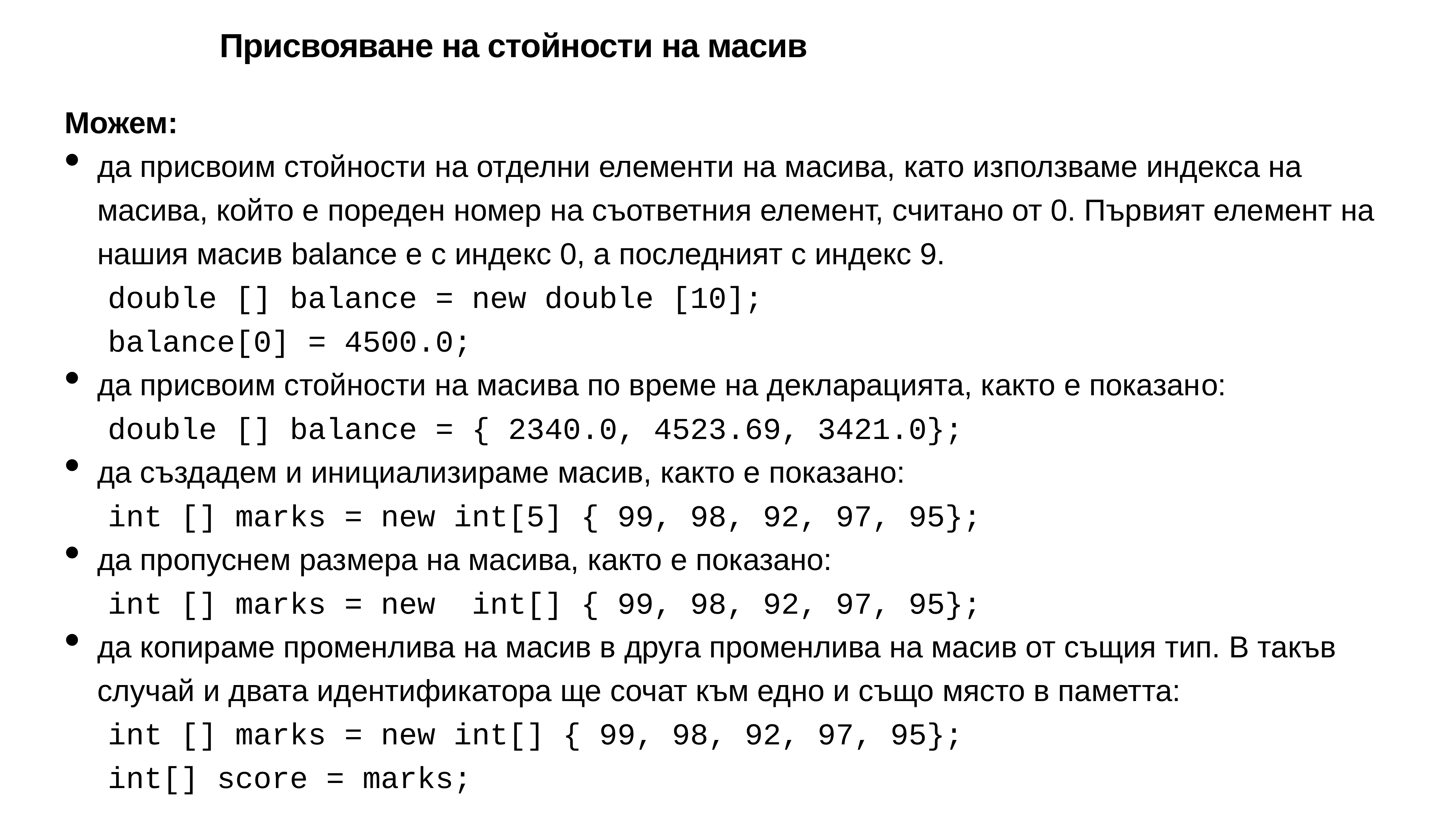

# Присвояване на стойности на масив
Можем:
да присвоим стойности на отделни елементи на масива, като използваме индекса на масива, който е пореден номер на съответния елемент, считано от 0. Първият елемент на нашия масив balance е с индекс 0, а последният с индекс 9.
double [] balance = new double [10];
balance[0] = 4500.0;
да присвоим стойности на масива по време на декларацията, както е показано:
double [] balance = { 2340.0, 4523.69, 3421.0};
да създадем и инициализираме масив, както е показано:
int [] marks = new int[5] { 99, 98, 92, 97, 95};
да пропуснем размера на масива, както е показано:
int [] marks = new  int[] { 99, 98, 92, 97, 95};
да копираме променлива на масив в друга променлива на масив от същия тип. В такъв случай и двата идентификатора ще сочат към едно и също място в паметта:
int [] marks = new int[] { 99, 98, 92, 97, 95};
int[] score = marks;